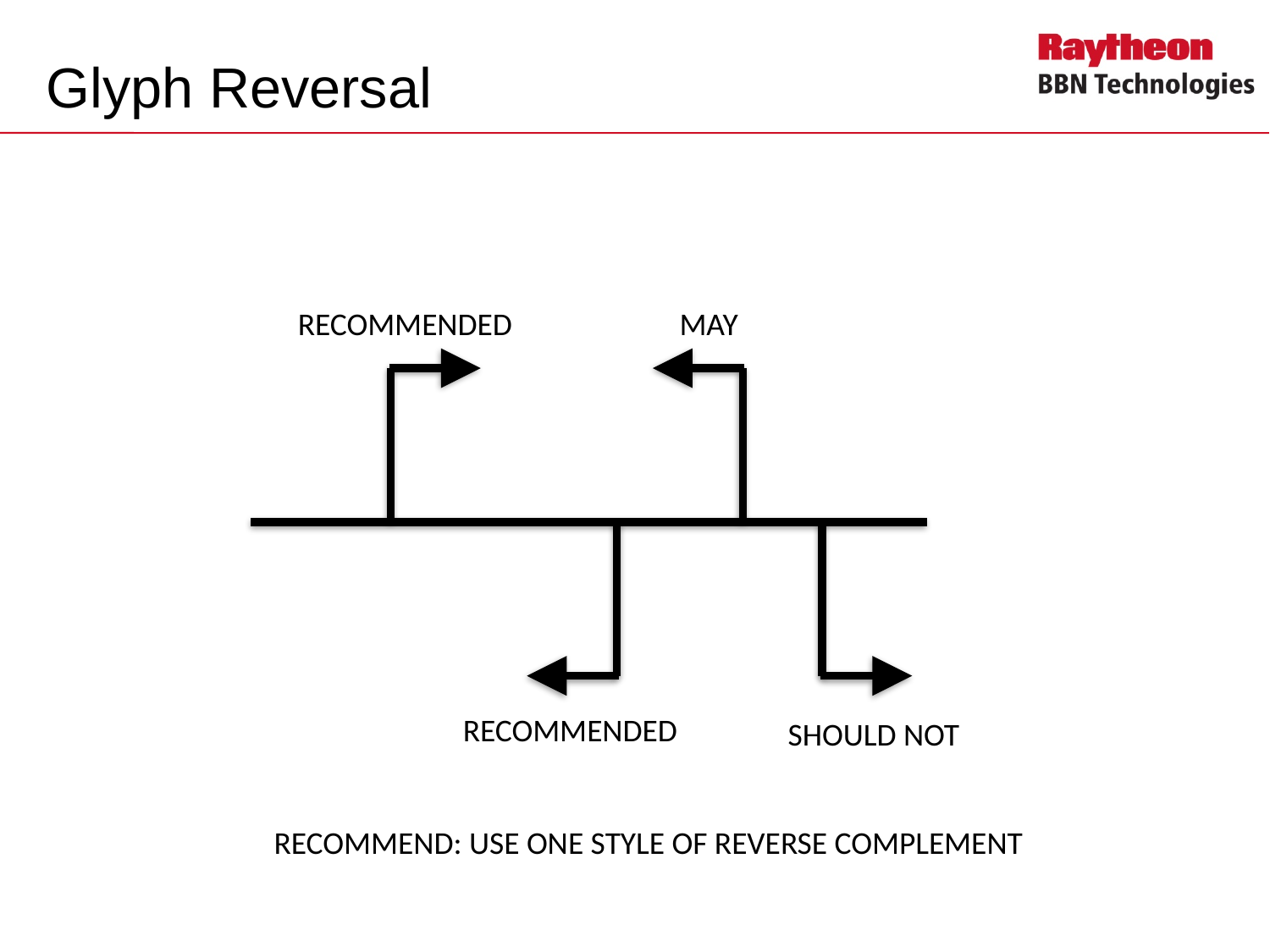

# Glyph Reversal
RECOMMENDED
MAY
RECOMMENDED
SHOULD NOT
RECOMMEND: USE ONE STYLE OF REVERSE COMPLEMENT